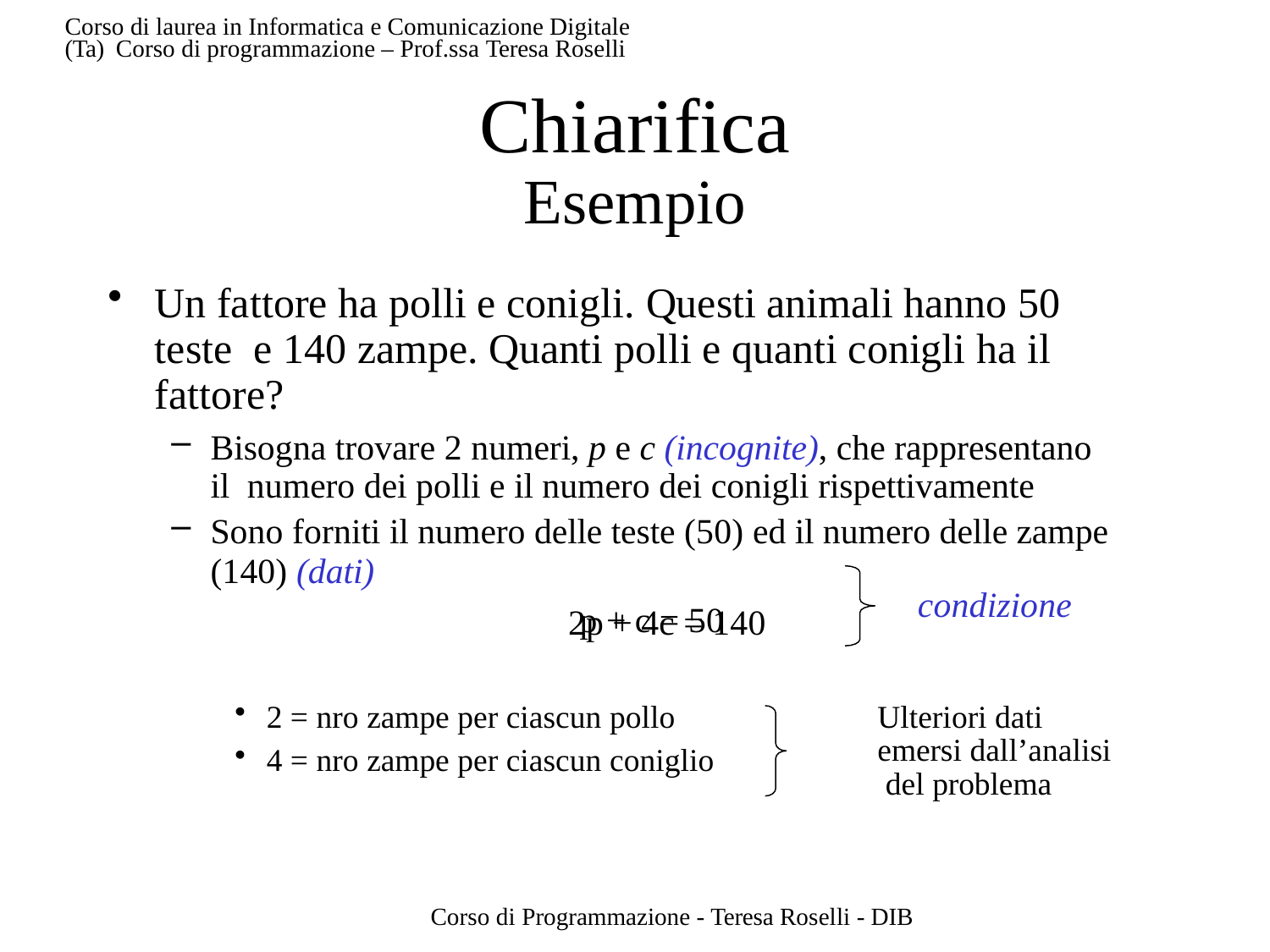

Corso di laurea in Informatica e Comunicazione Digitale (Ta)  Corso di programmazione – Prof.ssa Teresa Roselli
# Chiarifica
Esempio
Un fattore ha polli e conigli. Questi animali hanno 50 teste  e 140 zampe. Quanti polli e quanti conigli ha il fattore?
Bisogna trovare 2 numeri, p e c (incognite), che rappresentano il  numero dei polli e il numero dei conigli rispettivamente
Sono forniti il numero delle teste (50) ed il numero delle zampe
(140) (dati)
p + c = 50

condizione
2p + 4c = 140
2 = nro zampe per ciascun pollo
4 = nro zampe per ciascun coniglio
Ulteriori dati  emersi dall’analisi  del problema

Corso di Programmazione - Teresa Roselli - DIB